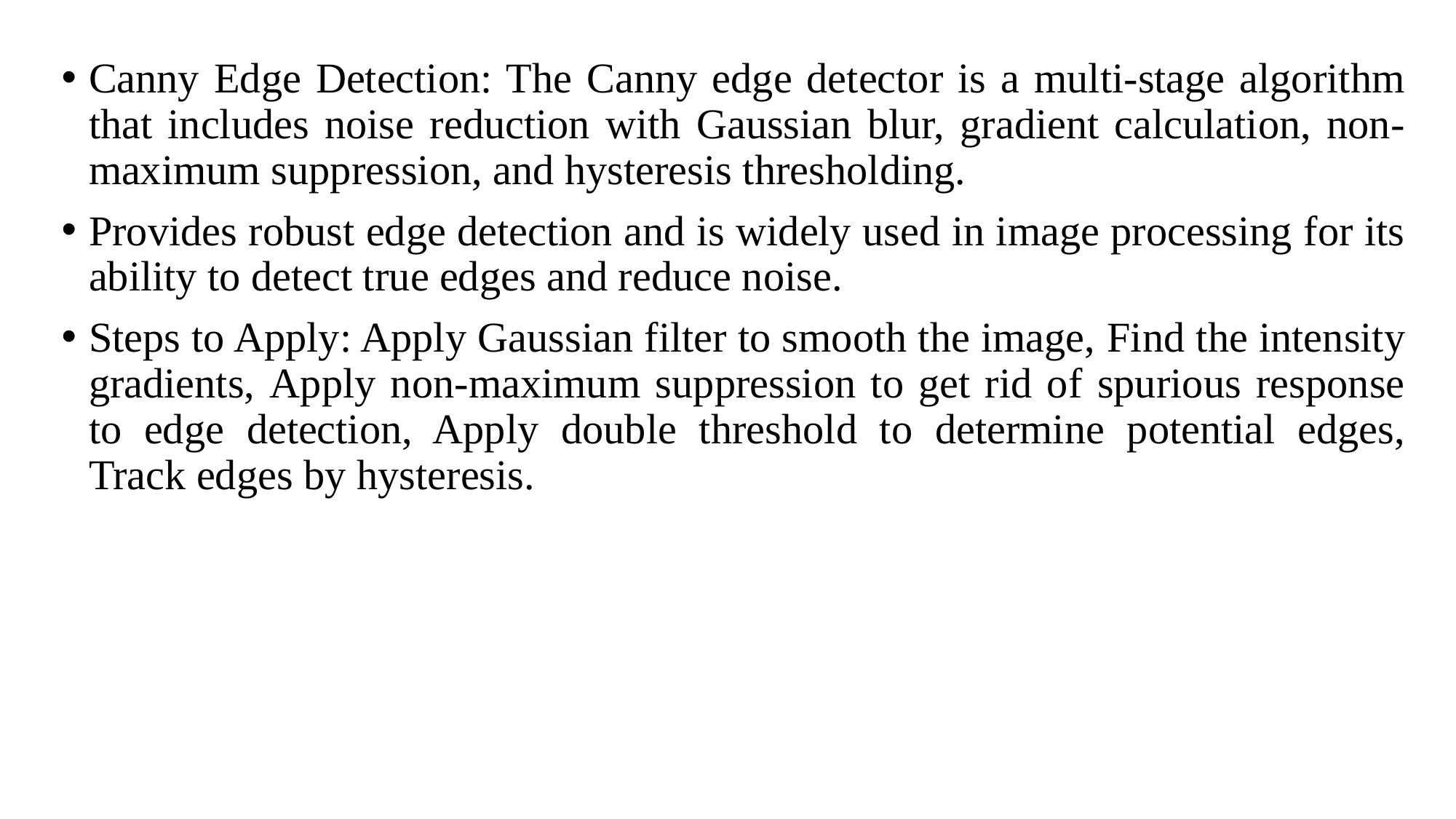

Canny Edge Detection: The Canny edge detector is a multi-stage algorithm that includes noise reduction with Gaussian blur, gradient calculation, non-maximum suppression, and hysteresis thresholding.
Provides robust edge detection and is widely used in image processing for its ability to detect true edges and reduce noise.
Steps to Apply: Apply Gaussian filter to smooth the image, Find the intensity gradients, Apply non-maximum suppression to get rid of spurious response to edge detection, Apply double threshold to determine potential edges, Track edges by hysteresis.